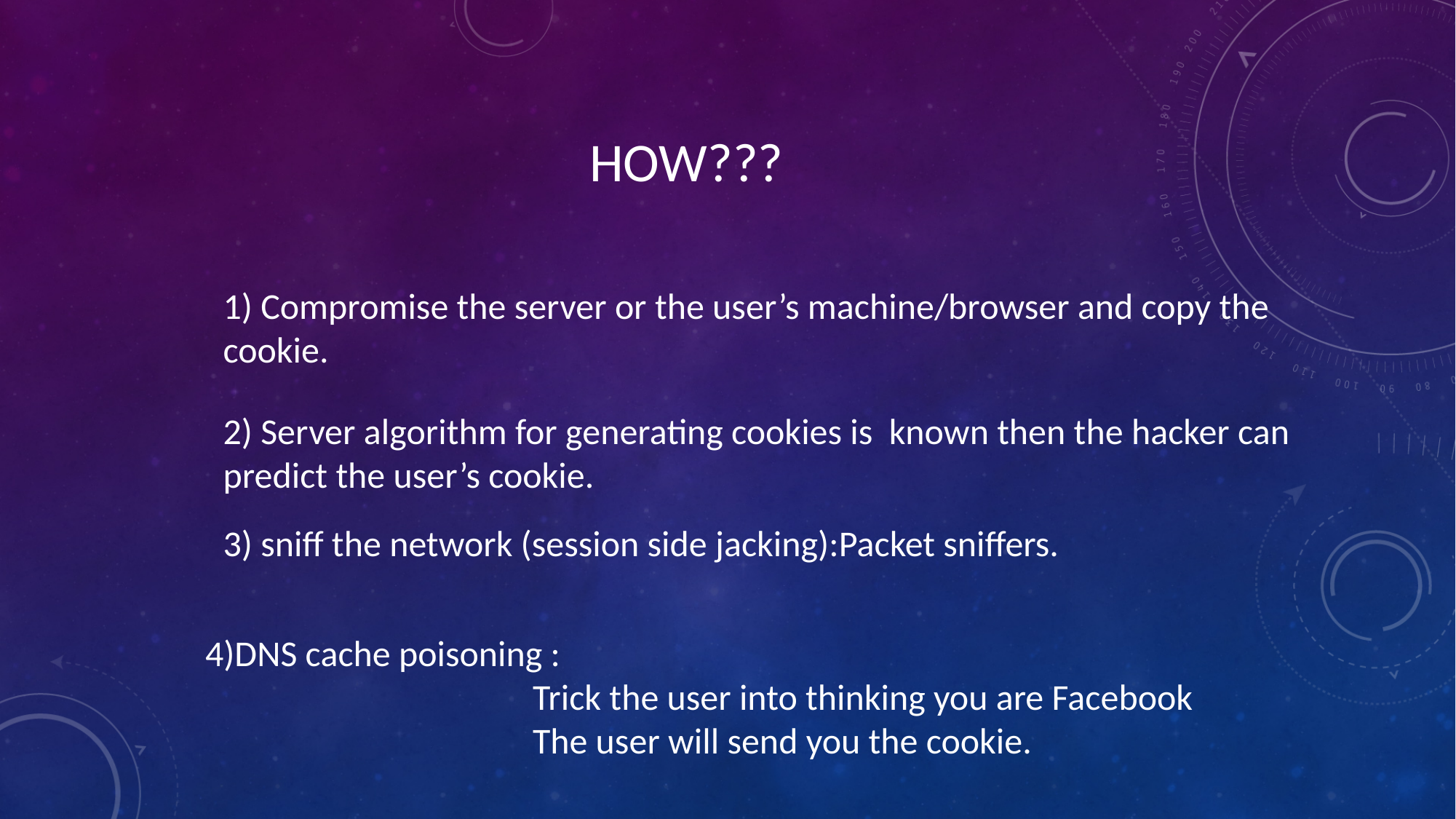

# How???
1) Compromise the server or the user’s machine/browser and copy the cookie.

2) Server algorithm for generating cookies is  known then the hacker can predict the user’s cookie.

3) sniff the network (session side jacking):Packet sniffers.

4)DNS cache poisoning :
Trick the user into thinking you are Facebook
The user will send you the cookie.